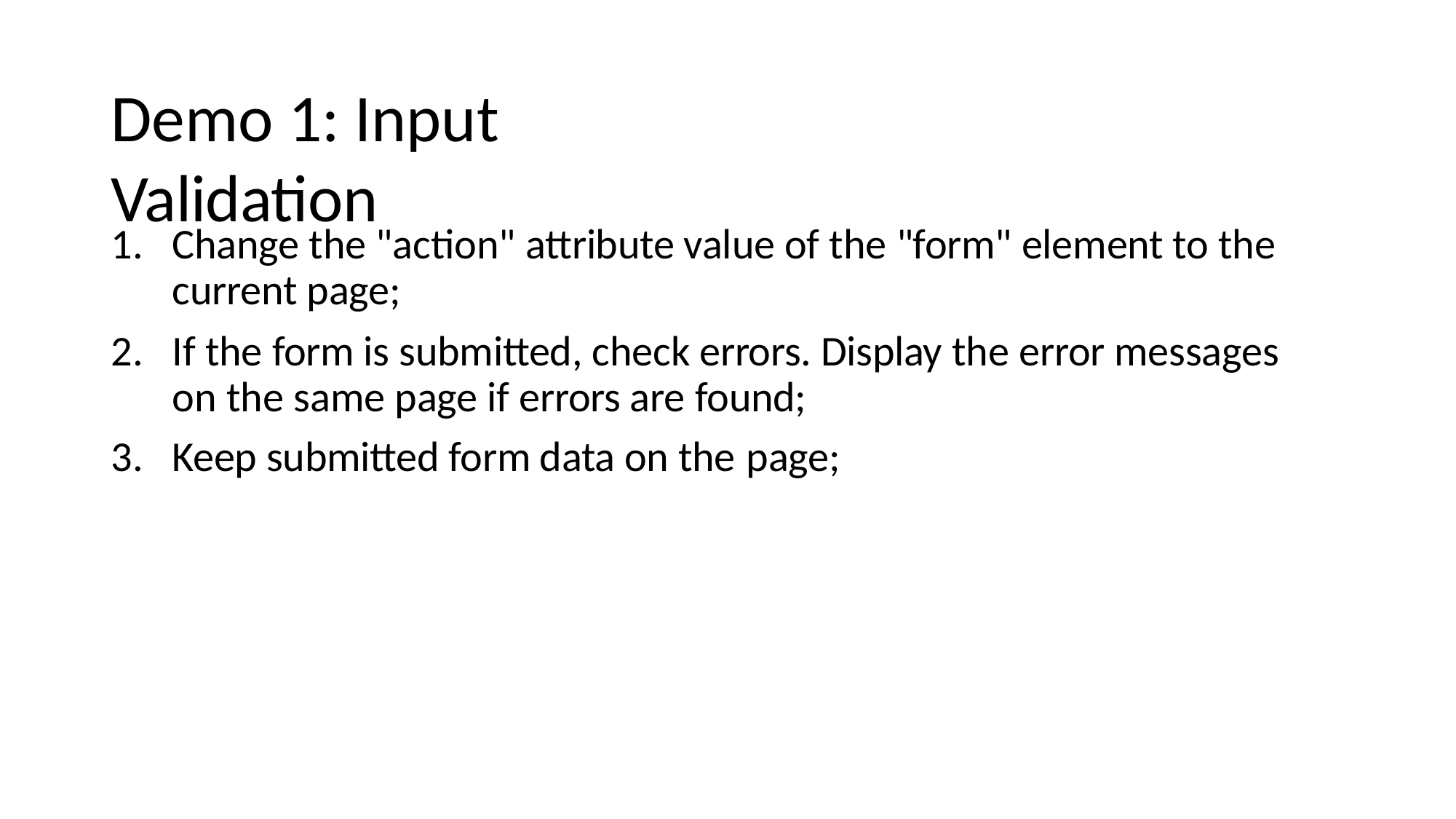

# Demo 1: Input Validation
Change the "action" attribute value of the "form" element to the  current page;
If the form is submitted, check errors. Display the error messages  on the same page if errors are found;
Keep submitted form data on the page;